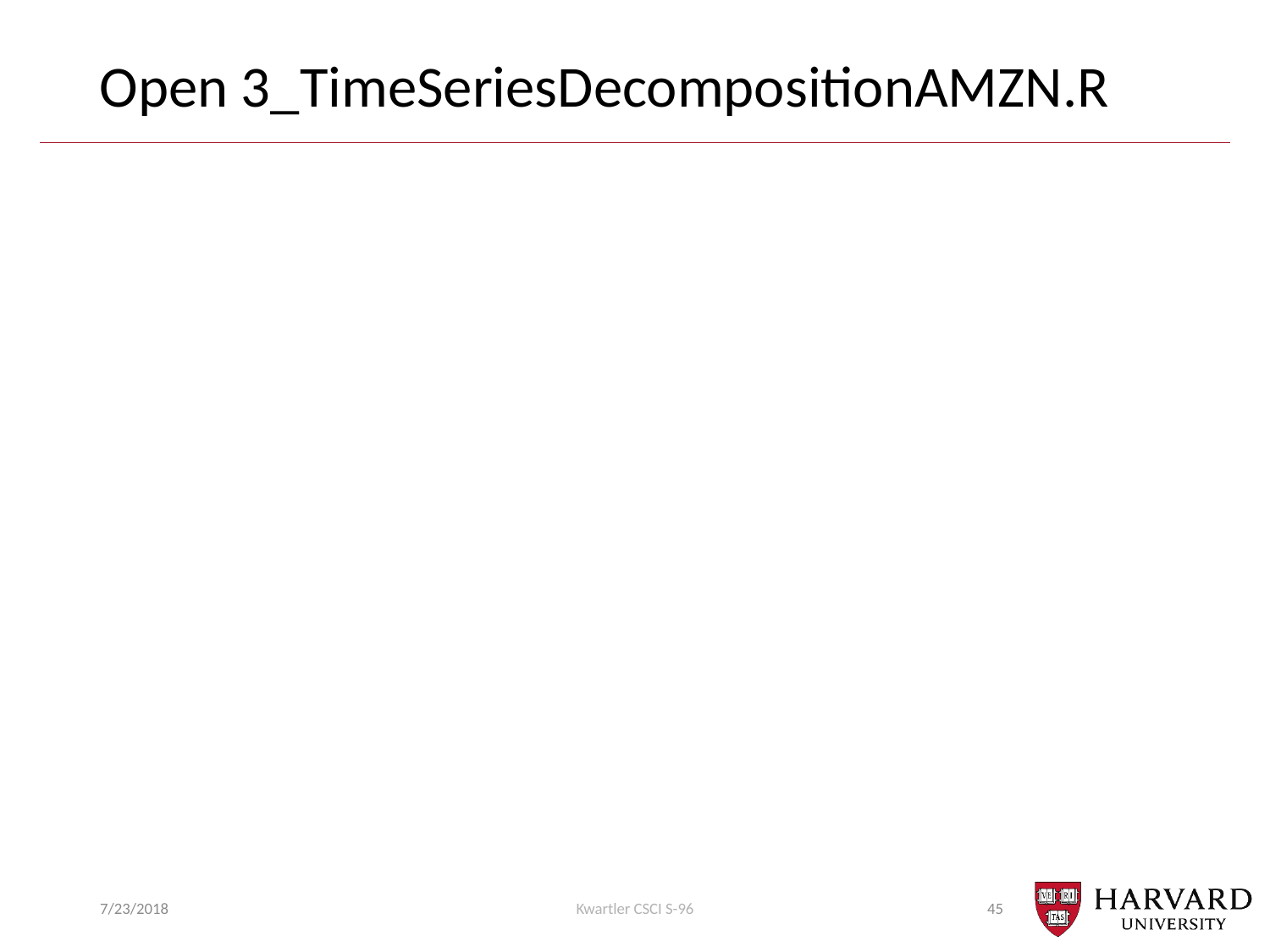

# Open 3_TimeSeriesDecompositionAMZN.R

7/23/2018
Kwartler CSCI S-96
45